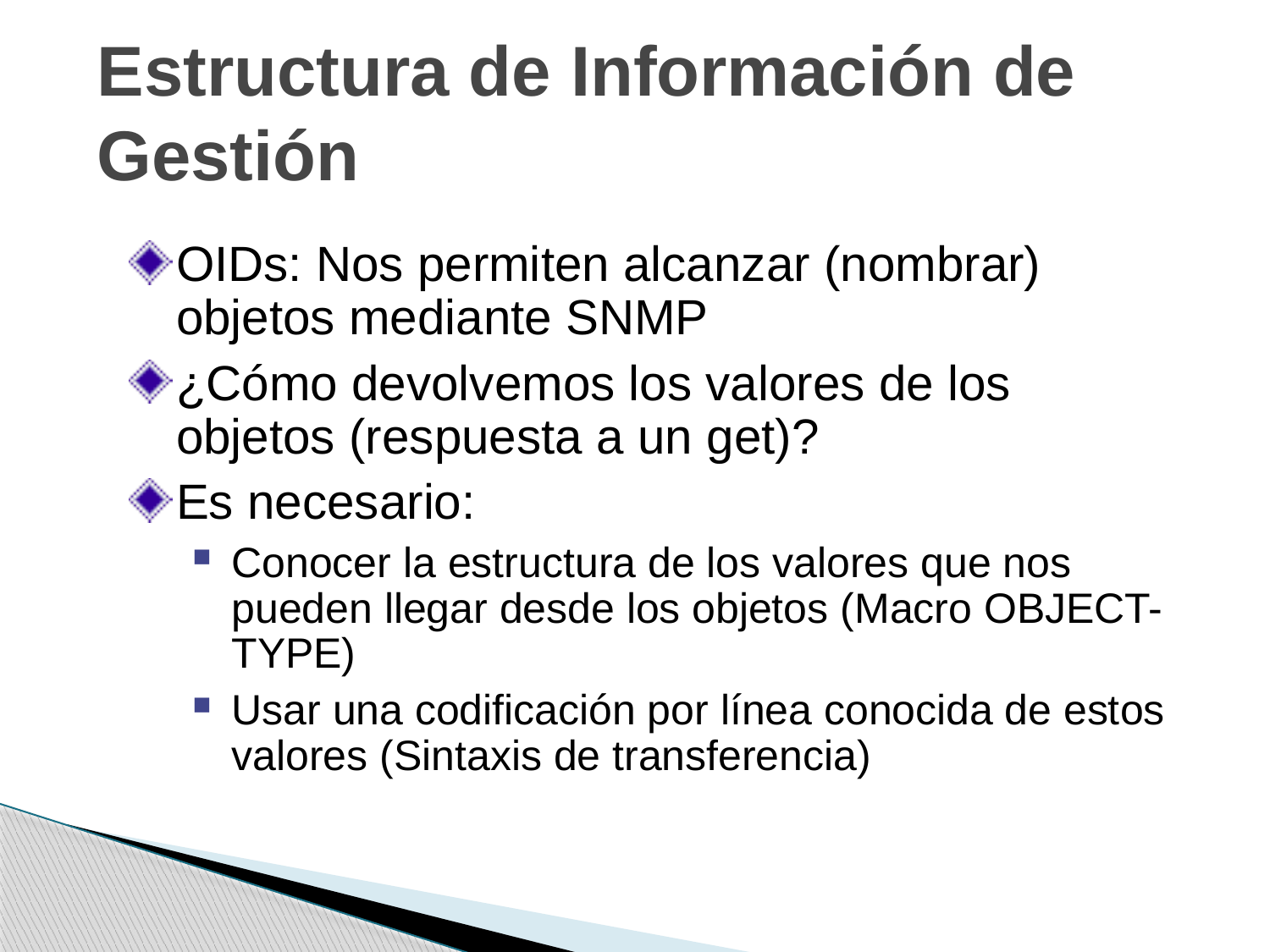

# Estructura de Información de Gestión
OIDs: Nos permiten alcanzar (nombrar) objetos mediante SNMP
¿Cómo devolvemos los valores de los objetos (respuesta a un get)?
Es necesario:
Conocer la estructura de los valores que nos pueden llegar desde los objetos (Macro OBJECT-TYPE)
Usar una codificación por línea conocida de estos valores (Sintaxis de transferencia)